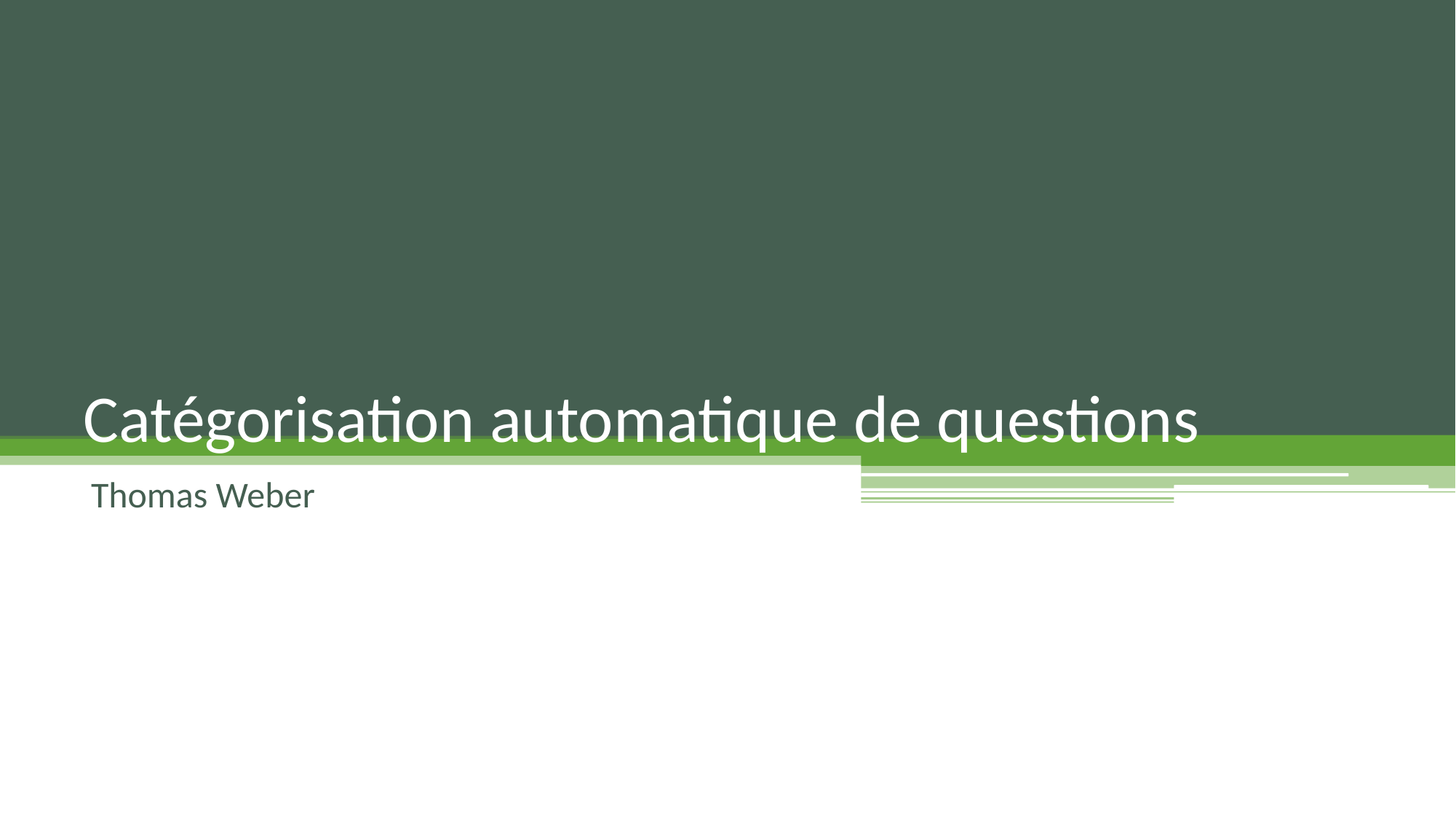

# Catégorisation automatique de questions
Thomas Weber